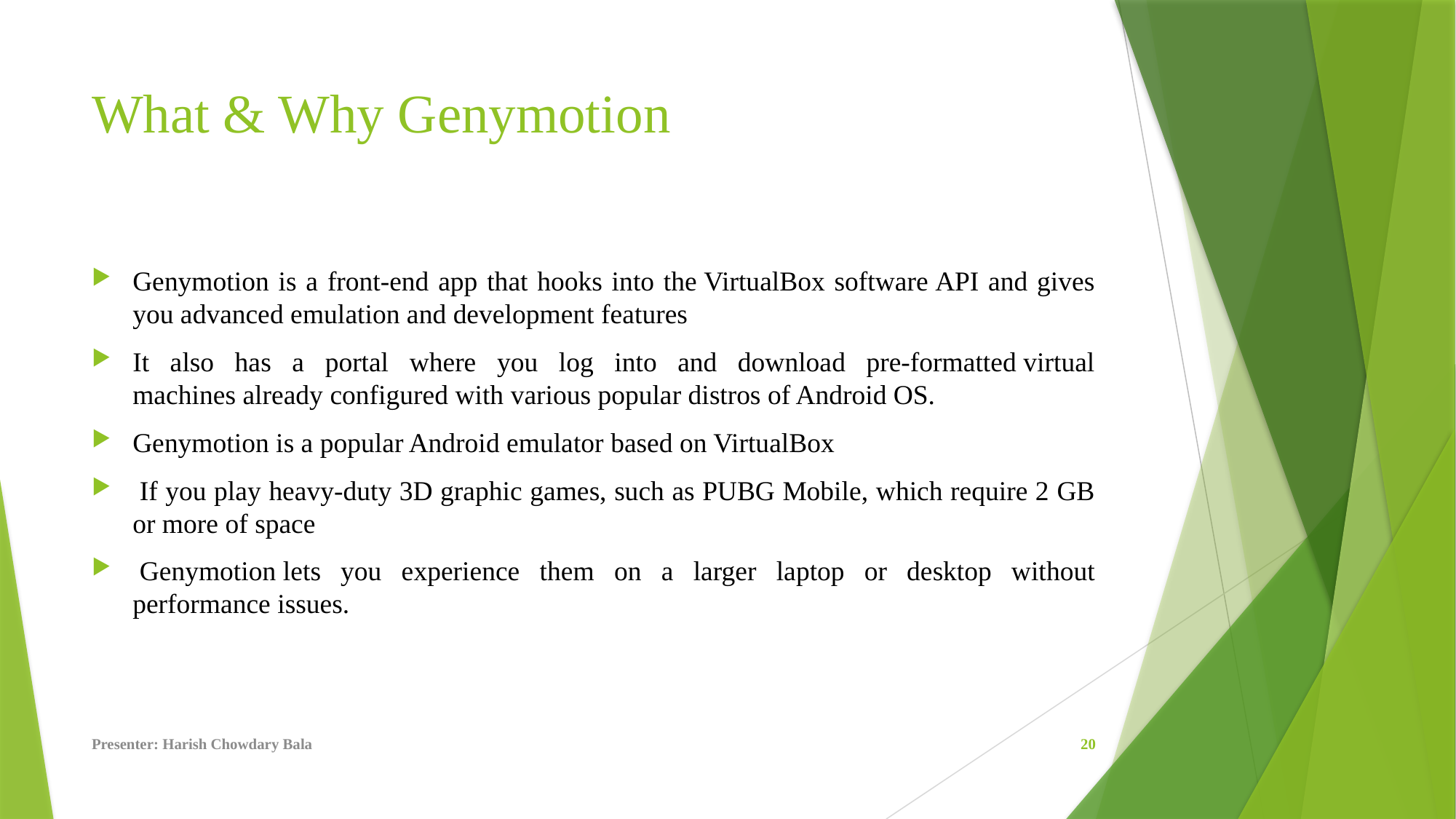

# What & Why Genymotion
Genymotion is a front-end app that hooks into the VirtualBox software API and gives you advanced emulation and development features
It also has a portal where you log into and download pre-formatted virtual machines already configured with various popular distros of Android OS.
Genymotion is a popular Android emulator based on VirtualBox
 If you play heavy-duty 3D graphic games, such as PUBG Mobile, which require 2 GB or more of space
 Genymotion lets you experience them on a larger laptop or desktop without performance issues.
Presenter: Harish Chowdary Bala
20